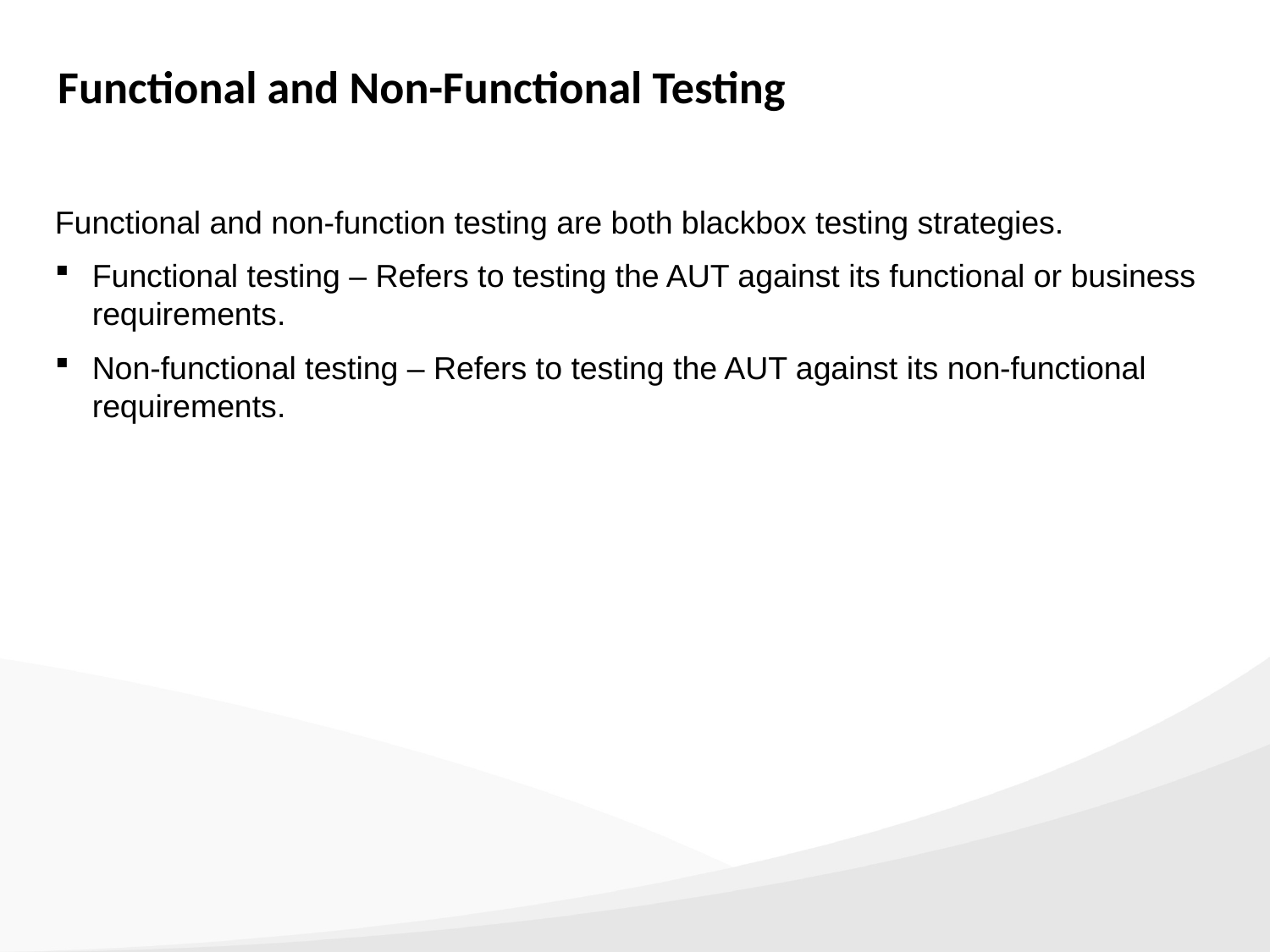

Functional and Non-Functional Testing
Functional and non-function testing are both blackbox testing strategies.
Functional testing – Refers to testing the AUT against its functional or business requirements.
Non-functional testing – Refers to testing the AUT against its non-functional requirements.